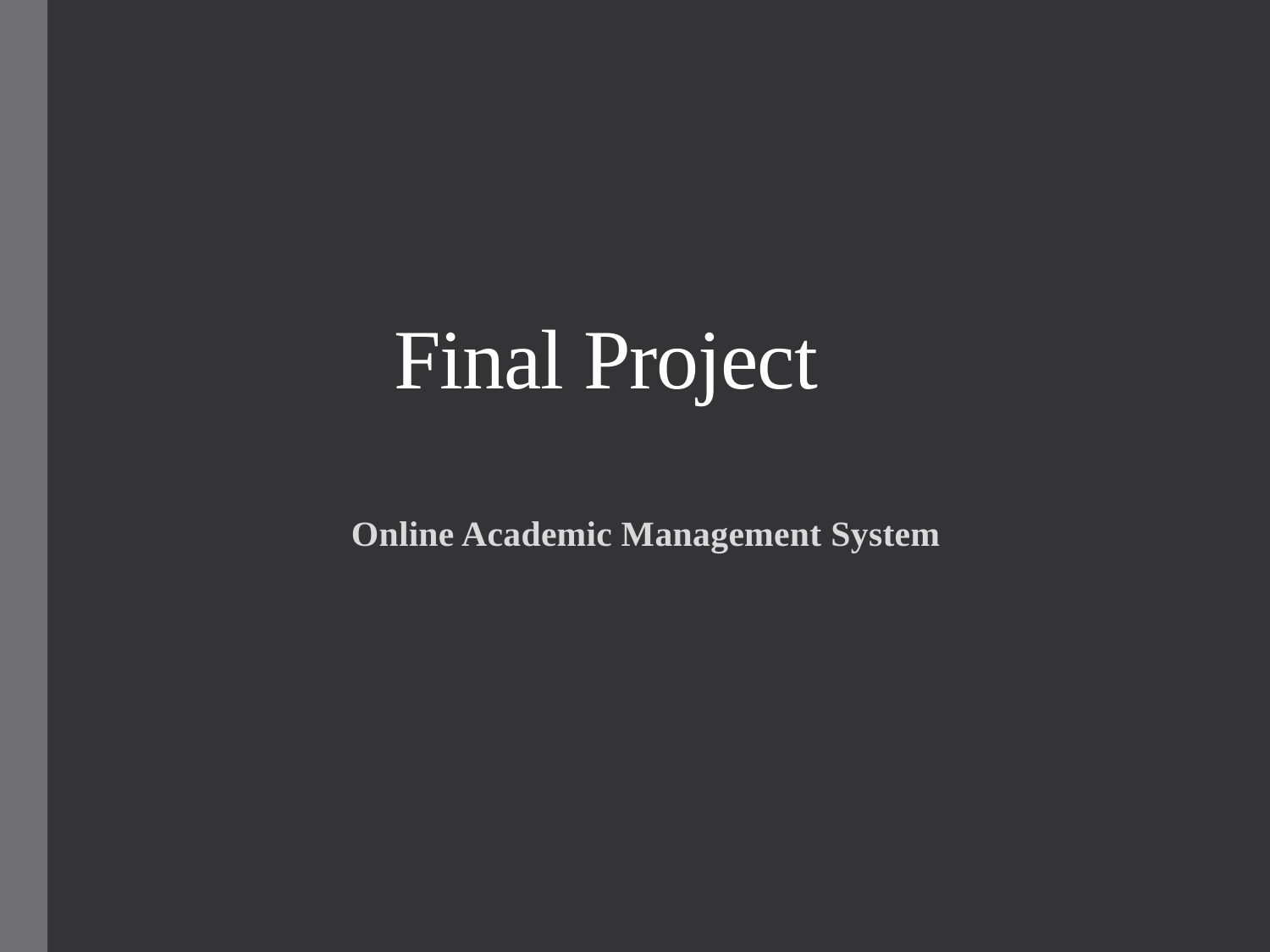

# Final Project
Online Academic Management System